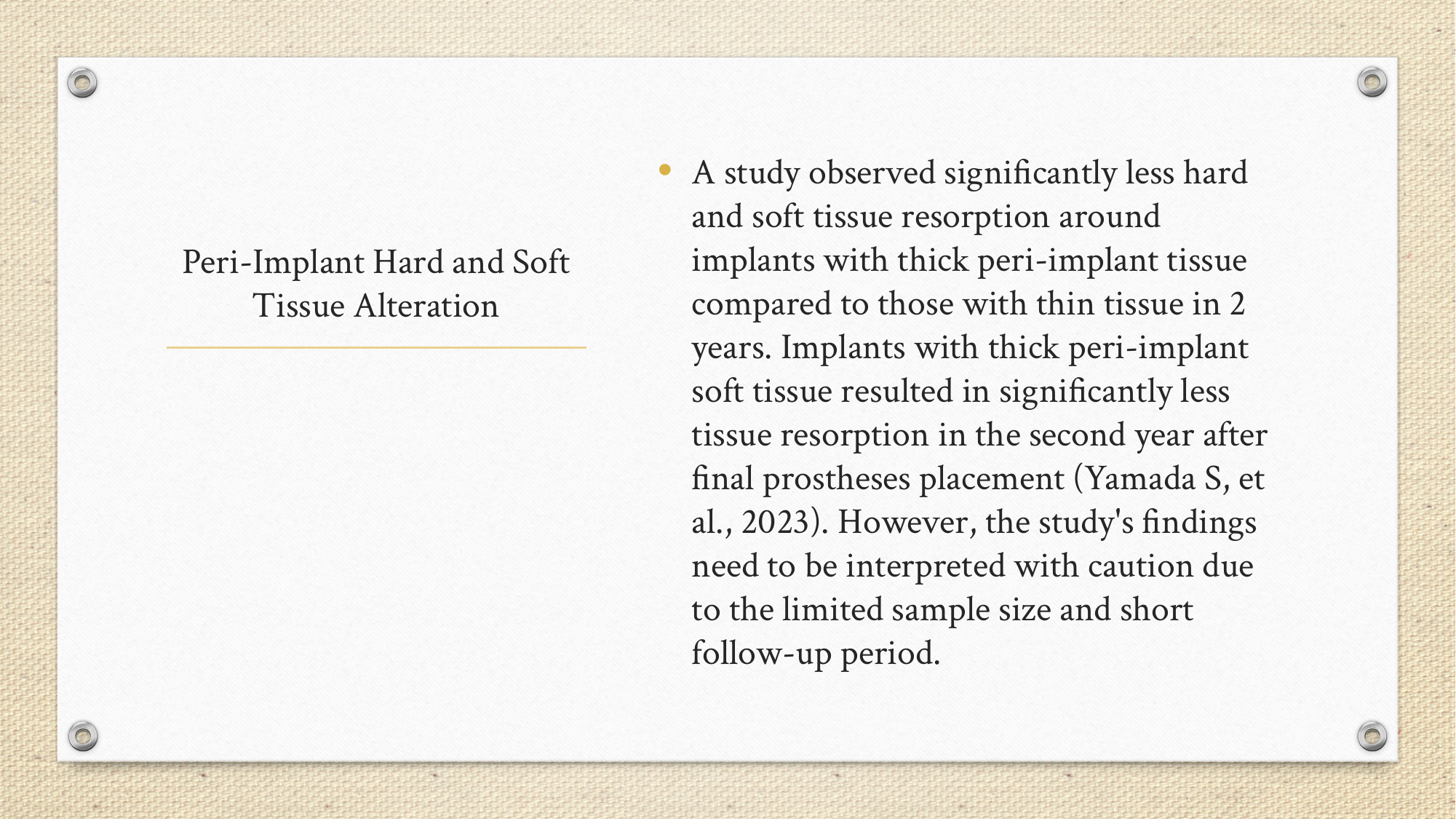

A study observed significantly less hard and soft tissue resorption around implants with thick peri-implant tissue compared to those with thin tissue in 2 years. Implants with thick peri-implant soft tissue resulted in significantly less tissue resorption in the second year after final prostheses placement (Yamada S, et al., 2023). However, the study's findings need to be interpreted with caution due to the limited sample size and short follow-up period.
# Peri-Implant Hard and Soft Tissue Alteration